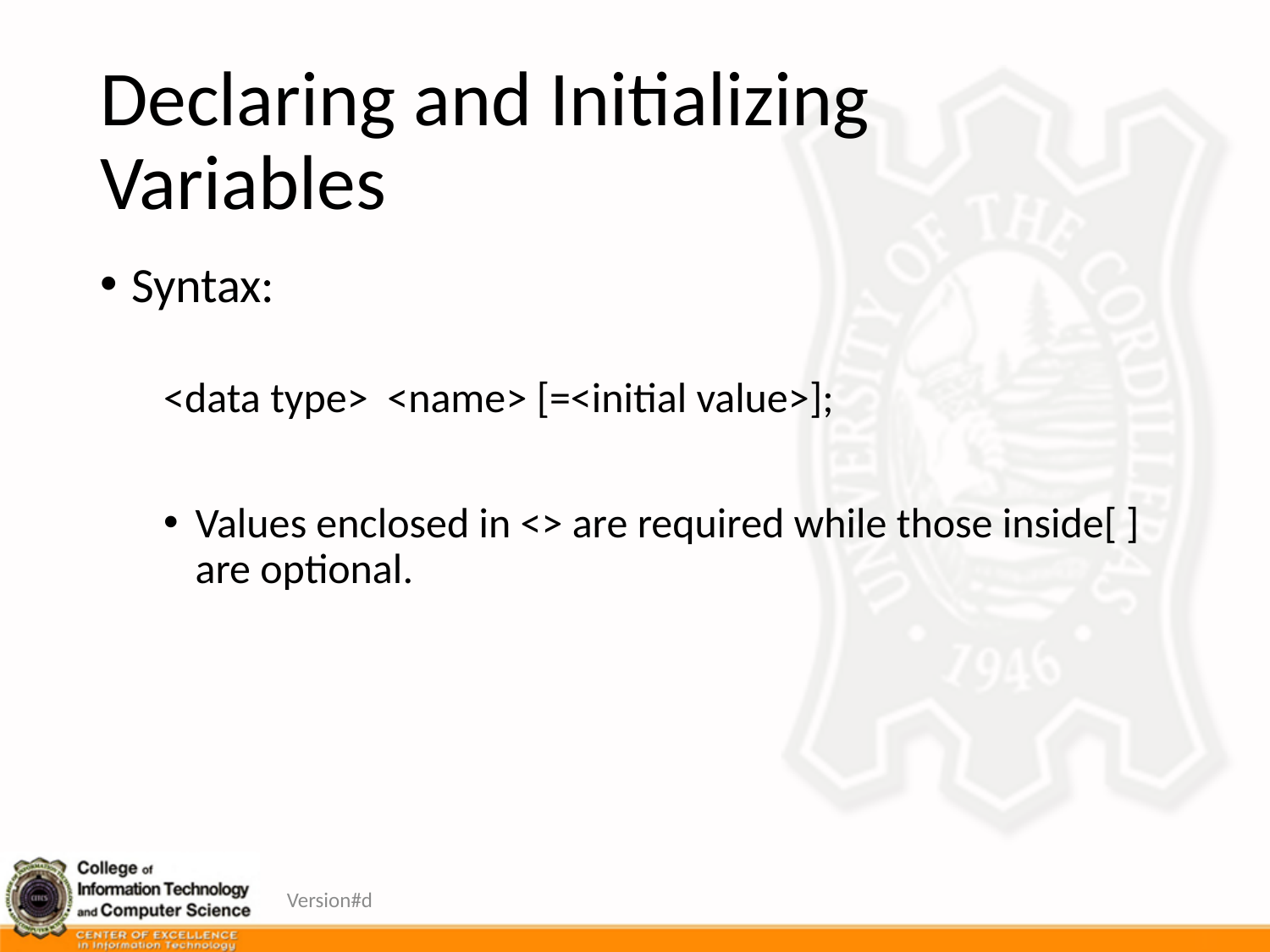

# Declaring and Initializing Variables
Syntax:

<data type>  <name> [=<initial value>];

Values enclosed in <> are required while those inside[ ] are optional.
Version#d